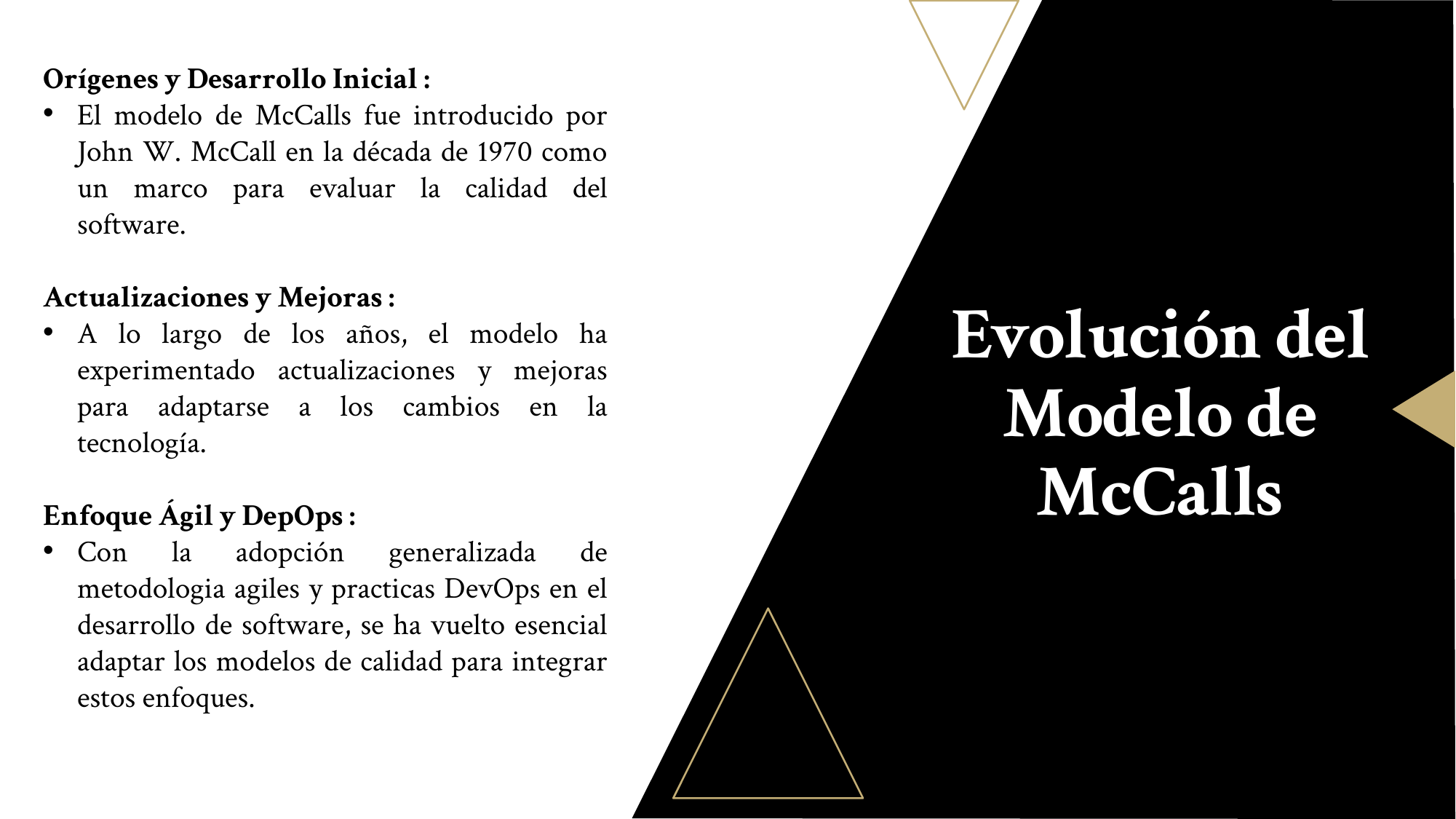

Orígenes y Desarrollo Inicial :
El modelo de McCalls fue introducido por John W. McCall en la década de 1970 como un marco para evaluar la calidad del software.

Actualizaciones y Mejoras :
A lo largo de los años, el modelo ha experimentado actualizaciones y mejoras para adaptarse a los cambios en la tecnología.

Enfoque Ágil y DepOps :
Con la adopción generalizada de metodologia agiles y practicas DevOps en el desarrollo de software, se ha vuelto esencial adaptar los modelos de calidad para integrar estos enfoques.
# Evolución del Modelo de McCalls